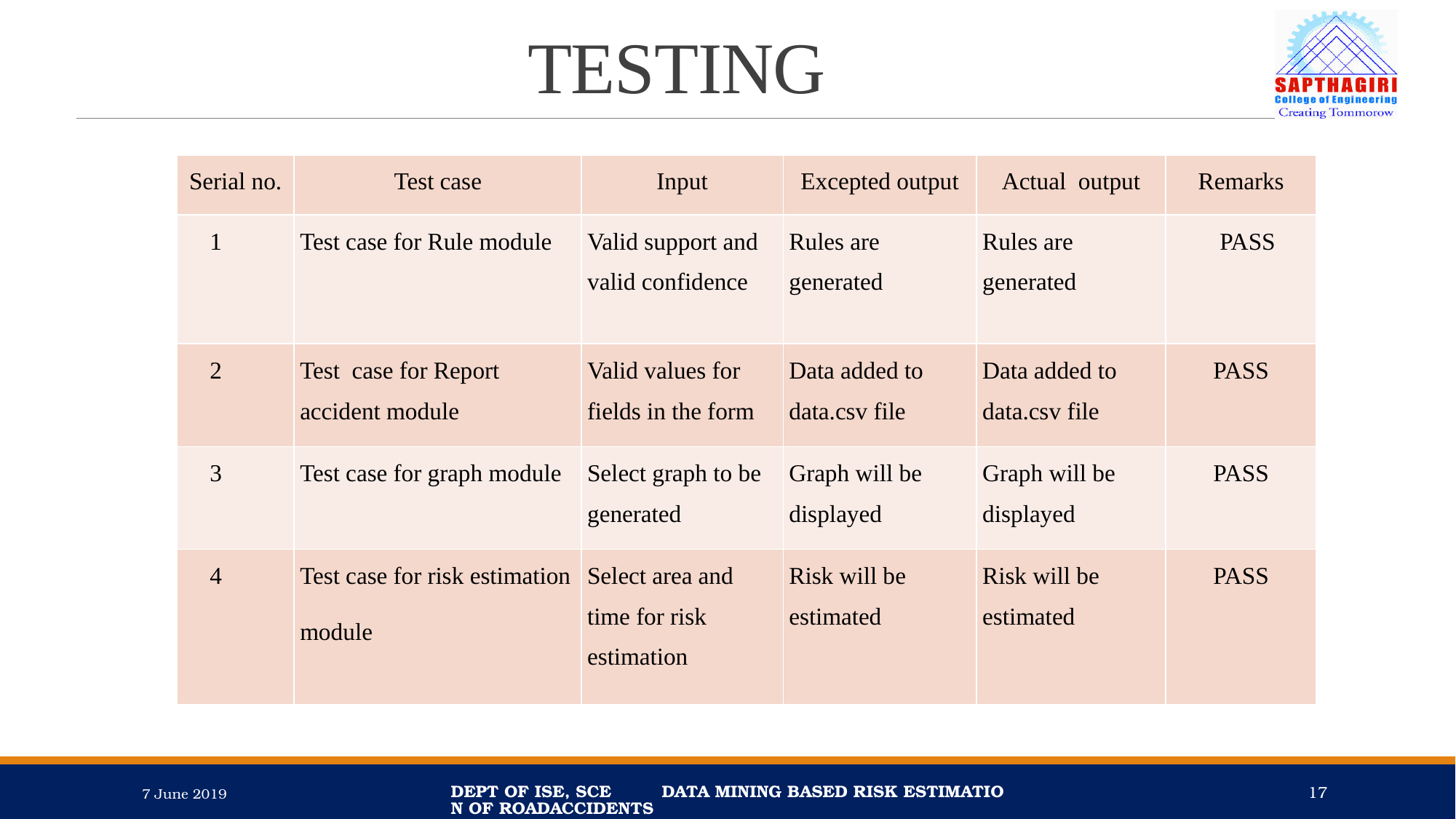

# TESTING
| Serial no. | Test case | Input | Excepted output | Actual output | Remarks |
| --- | --- | --- | --- | --- | --- |
| 1 | Test case for Rule module | Valid support and valid confidence | Rules are generated | Rules are generated | PASS |
| 2 | Test case for Report accident module | Valid values for fields in the form | Data added to data.csv file | Data added to data.csv file | PASS |
| 3 | Test case for graph module | Select graph to be generated | Graph will be displayed | Graph will be displayed | PASS |
| 4 | Test case for risk estimation module | Select area and time for risk estimation | Risk will be estimated | Risk will be estimated | PASS |
7 June 2019
dept of ISE, SCE         DATA MINING BASED RISK ESTIMATION OF ROADACCIDENTS
17